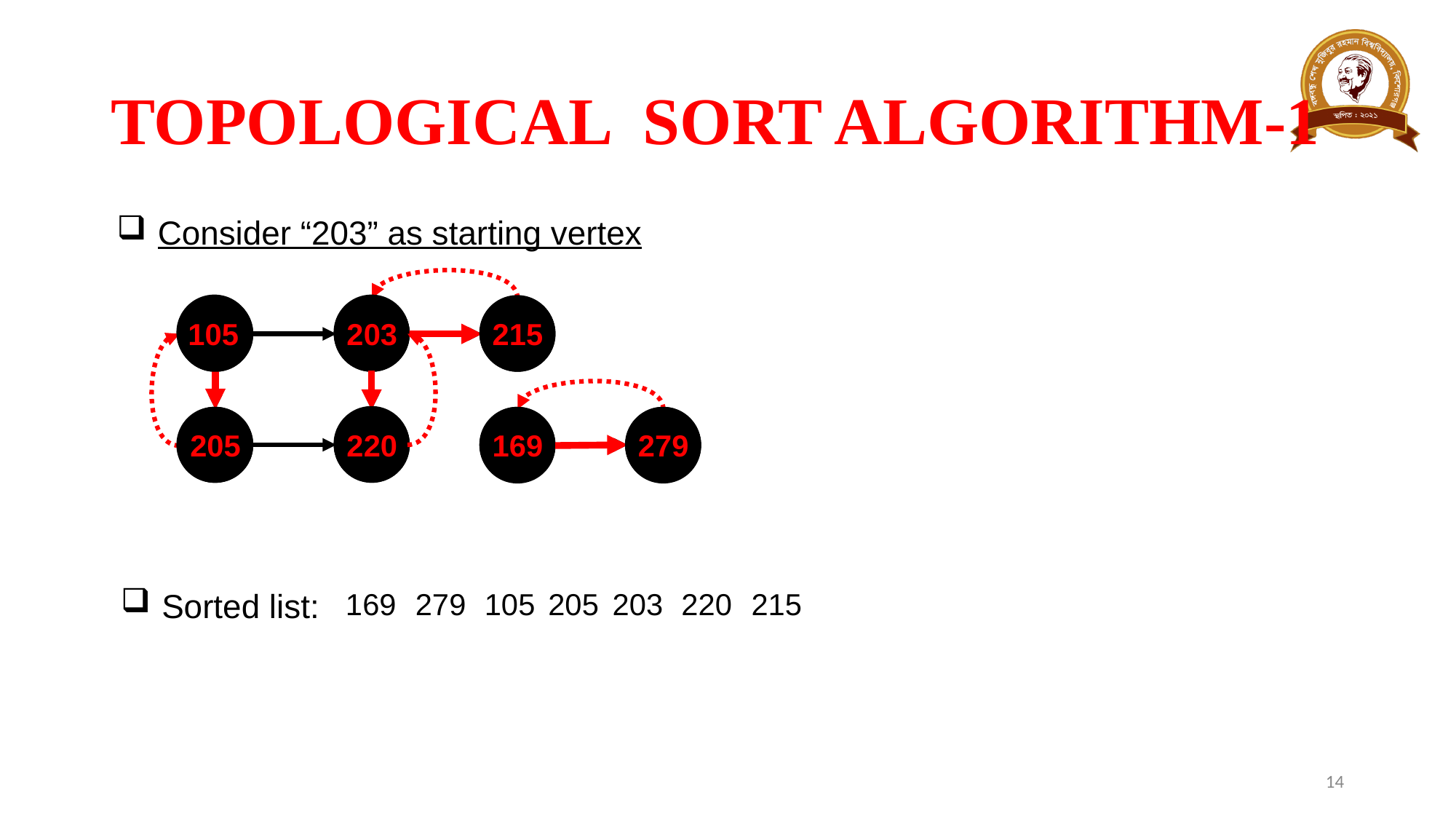

# TOPOLOGICAL  SORT ALGORITHM-1
Consider “203” as starting vertex

105
203
215

205
220
169
279
215
205
203
220
105
Sorted list:
169
279
14